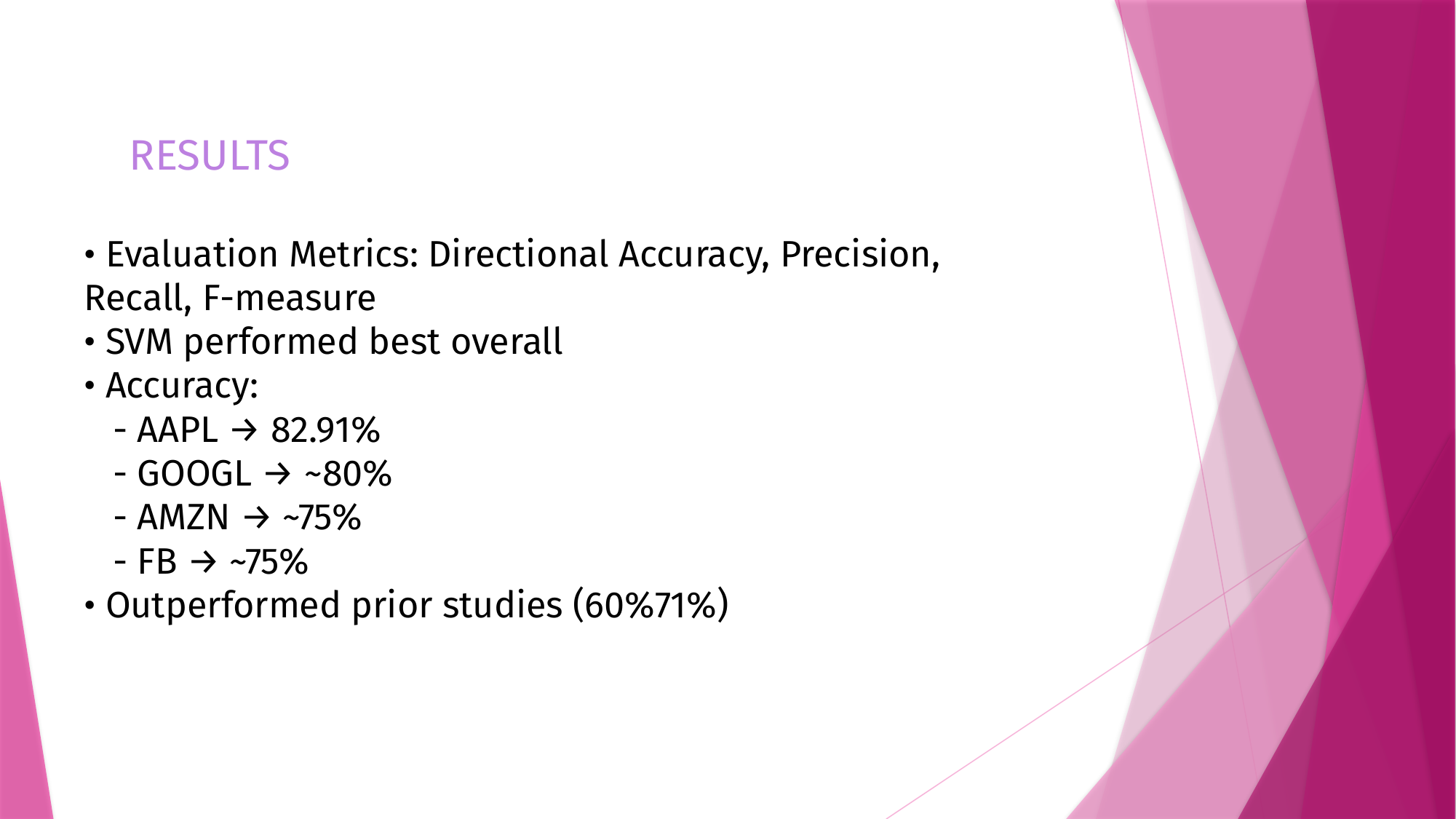

# RESULTS • Evaluation Metrics: Directional Accuracy, Precision, Recall, F-measure • SVM performed best overall • Accuracy: - AAPL → 82.91% - GOOGL → ~80% - AMZN → ~75% - FB → ~75% • Outperformed prior studies (60%71%)